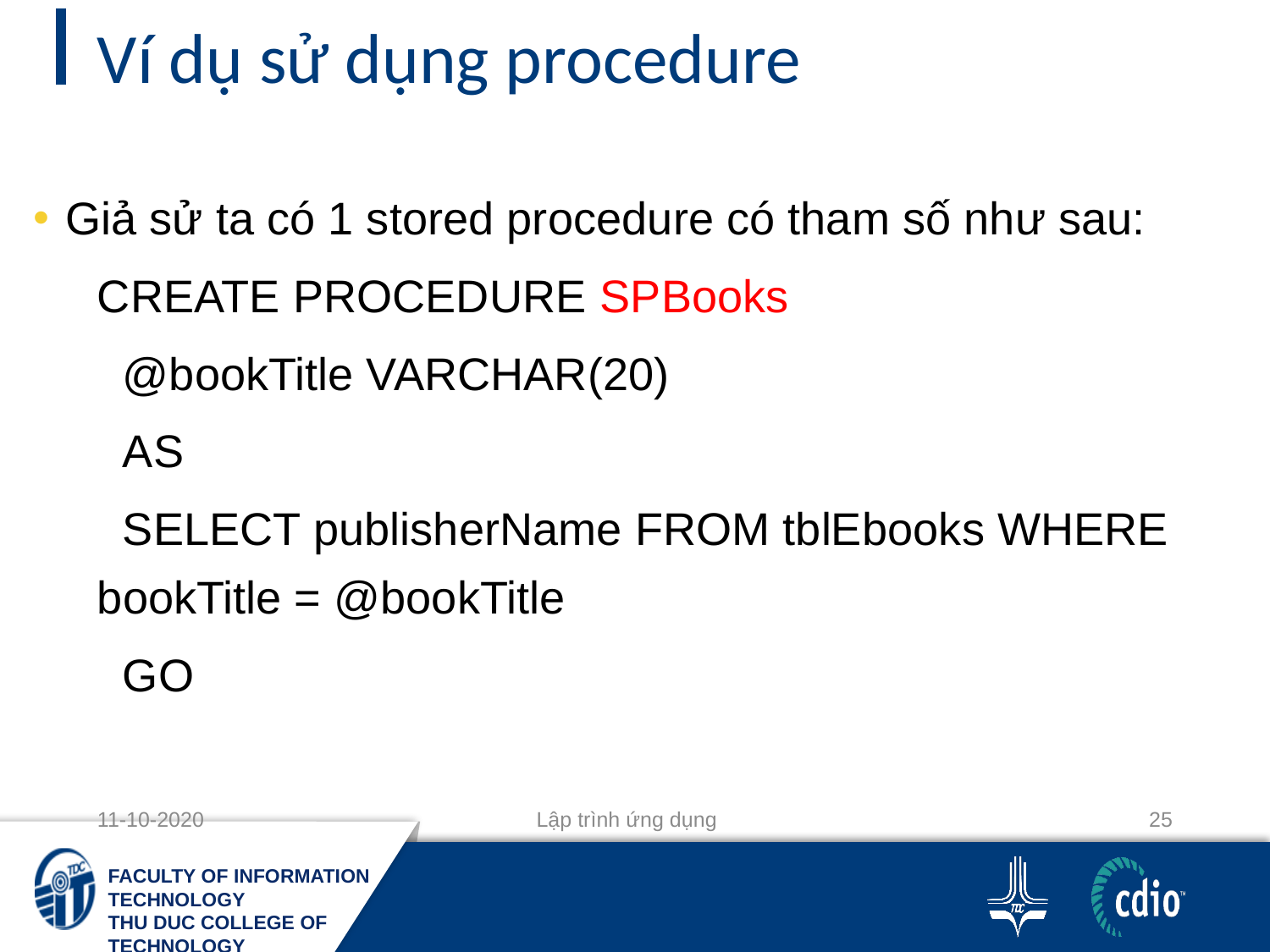

# Ví dụ sử dụng procedure
Giả sử ta có 1 stored procedure có tham số như sau:
CREATE PROCEDURE SPBooks
  @bookTitle VARCHAR(20)
  AS
  SELECT publisherName FROM tblEbooks WHERE bookTitle = @bookTitle
  GO
11-10-2020
Lập trình ứng dụng
25